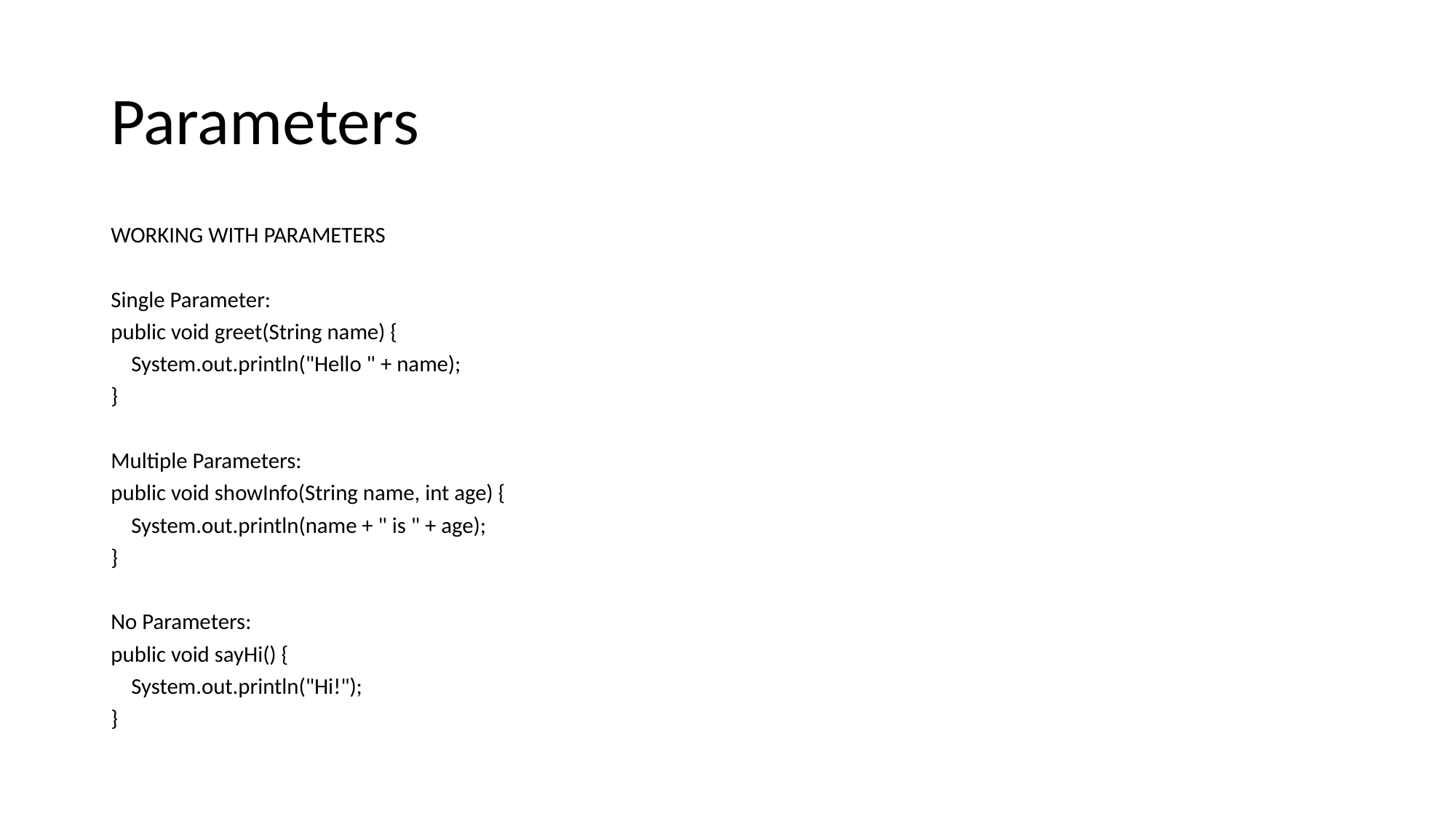

# Parameters
WORKING WITH PARAMETERS

Single Parameter:
public void greet(String name) {
    System.out.println("Hello " + name);
}

Multiple Parameters:
public void showInfo(String name, int age) {
    System.out.println(name + " is " + age);
}

No Parameters:
public void sayHi() {
    System.out.println("Hi!");
}